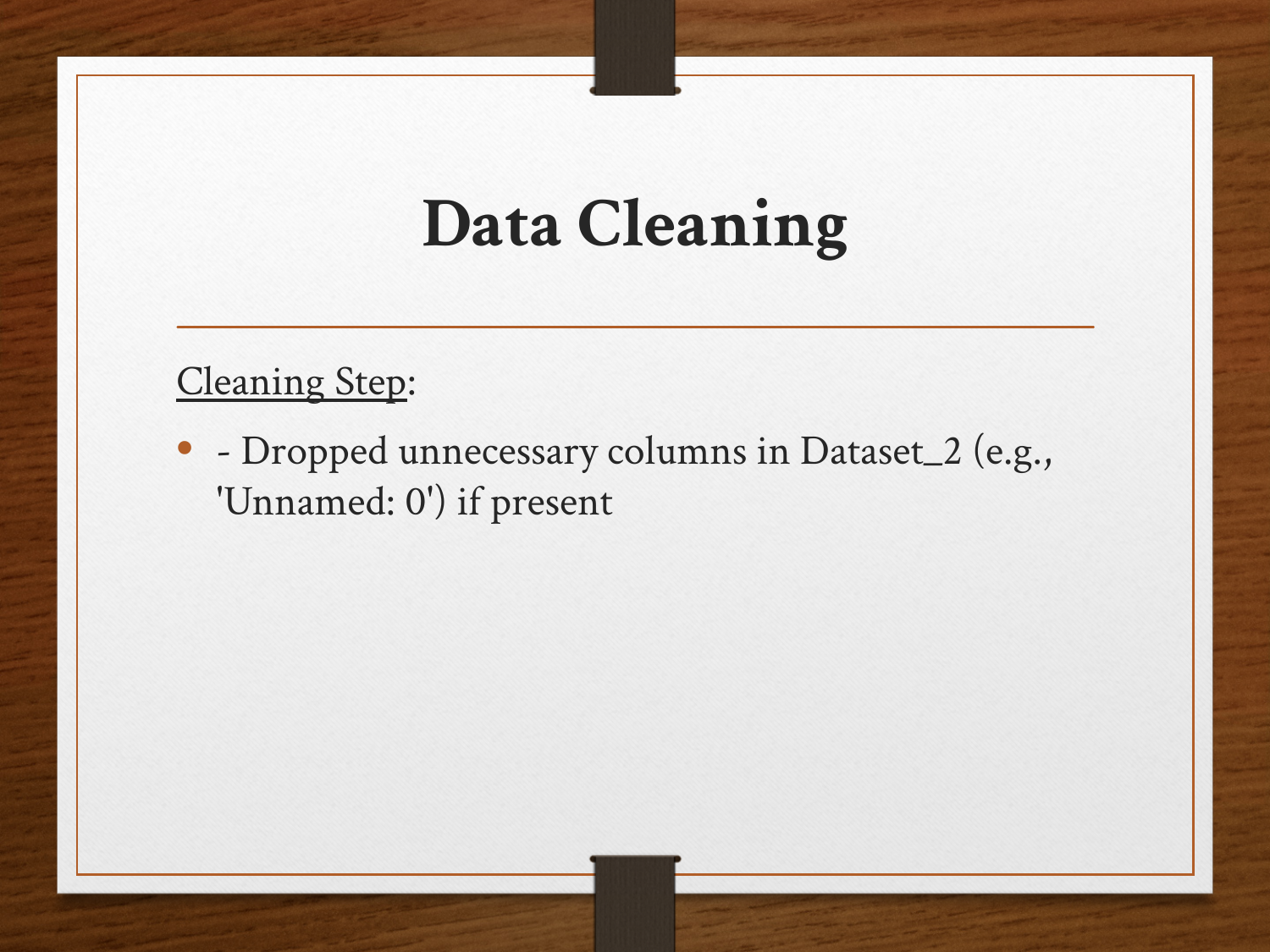

# Data Cleaning
Cleaning Step:
- Dropped unnecessary columns in Dataset_2 (e.g., 'Unnamed: 0') if present